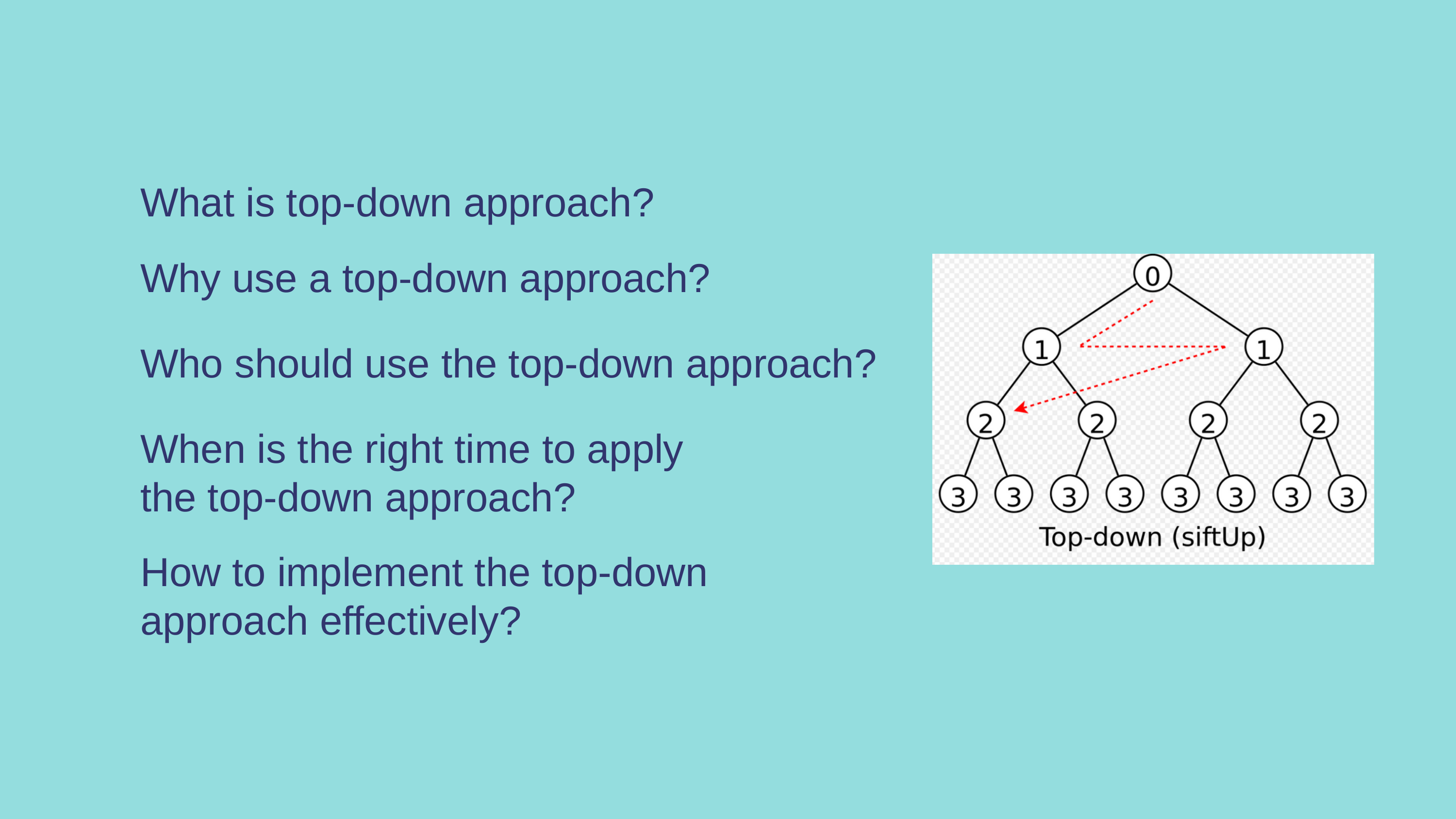

What is top-down approach?
Why use a top-down approach?

Who should use the top-down approach?
When is the right time to apply the top-down approach?
How to implement the top-down approach effectively?